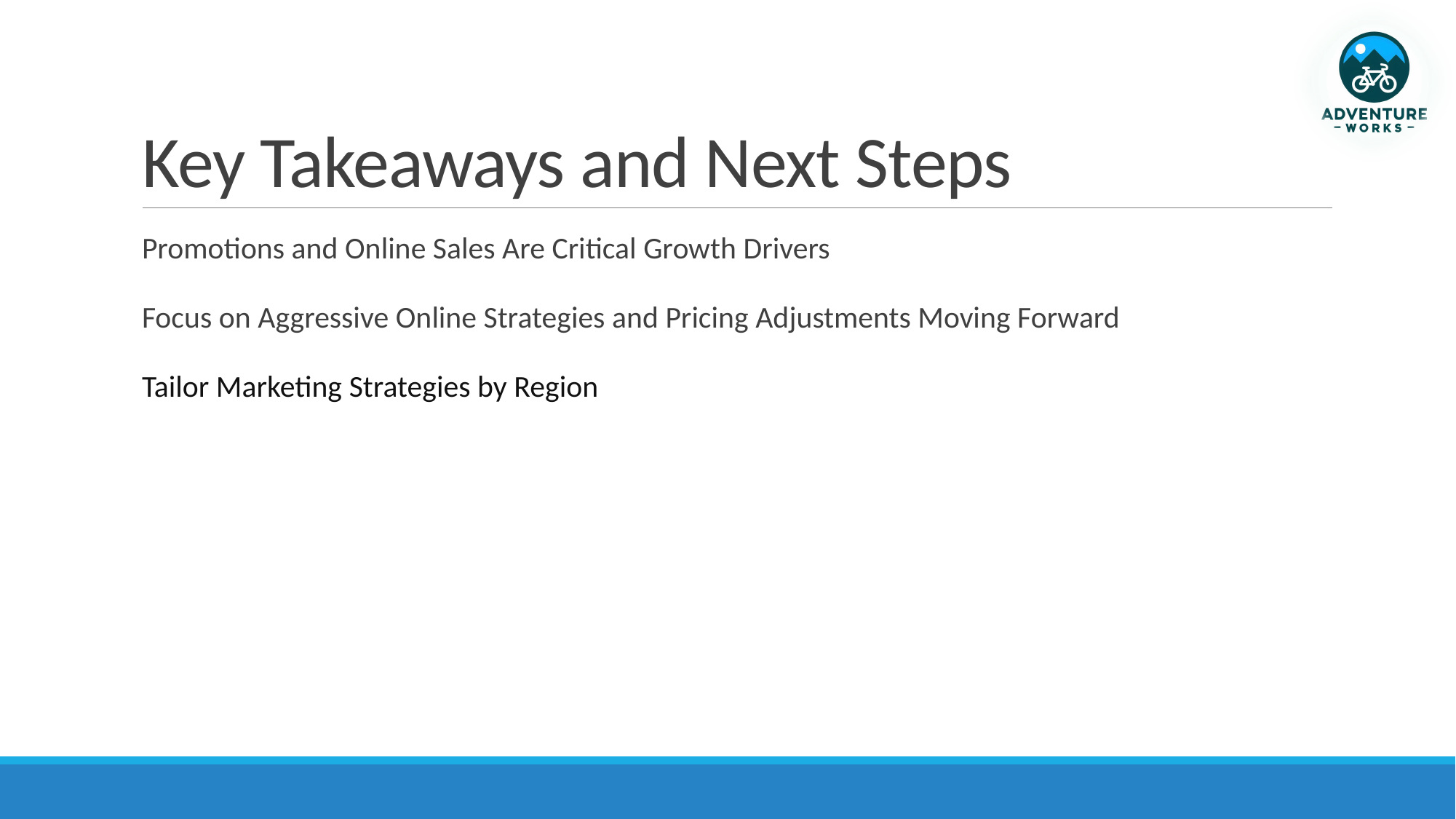

# Key Takeaways and Next Steps
Promotions and Online Sales Are Critical Growth Drivers
Focus on Aggressive Online Strategies and Pricing Adjustments Moving Forward
Tailor Marketing Strategies by Region